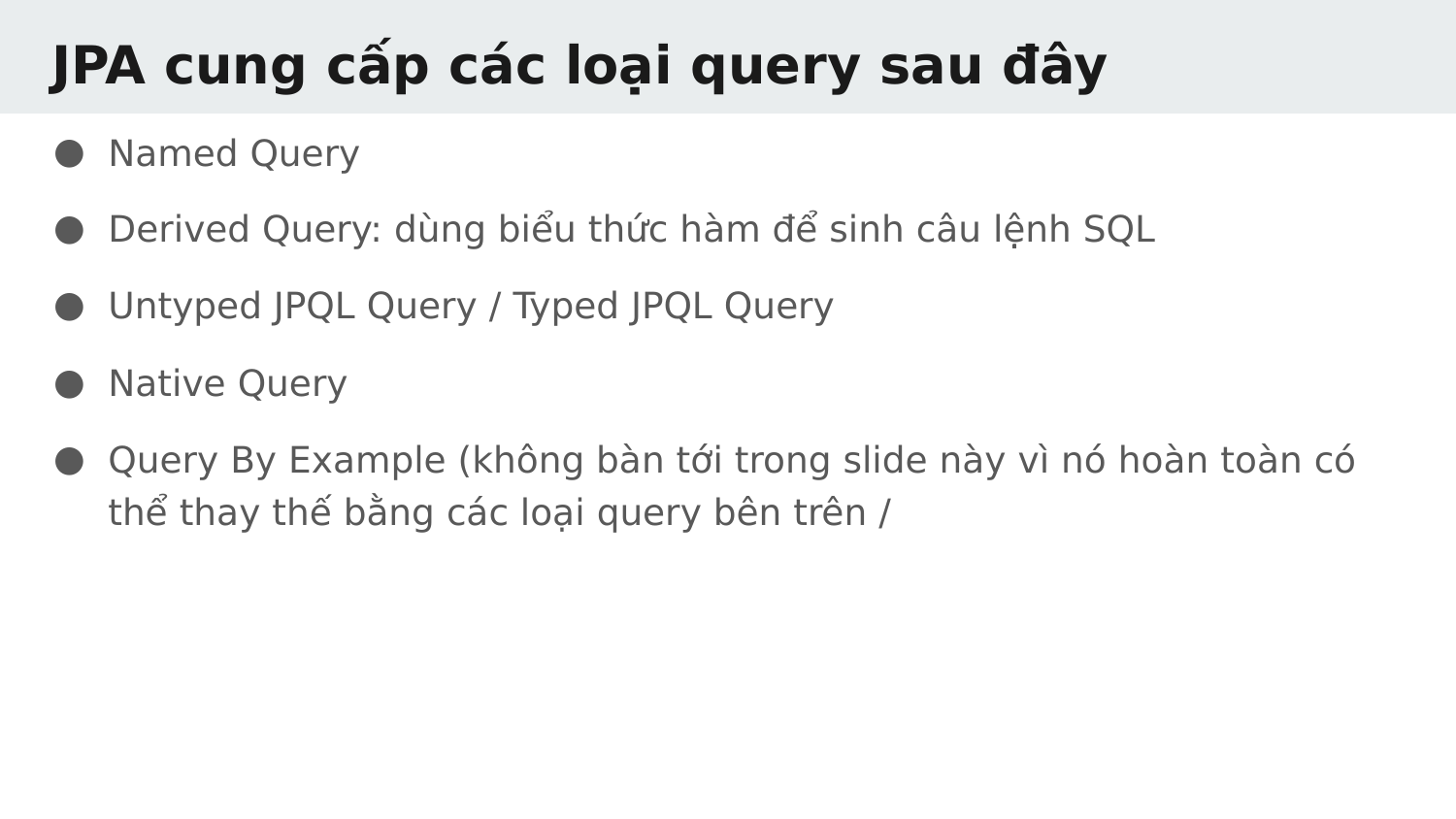

# JPA cung cấp các loại query sau đây
Named Query
Derived Query: dùng biểu thức hàm để sinh câu lệnh SQL
Untyped JPQL Query / Typed JPQL Query
Native Query
Query By Example (không bàn tới trong slide này vì nó hoàn toàn có thể thay thế bằng các loại query bên trên /